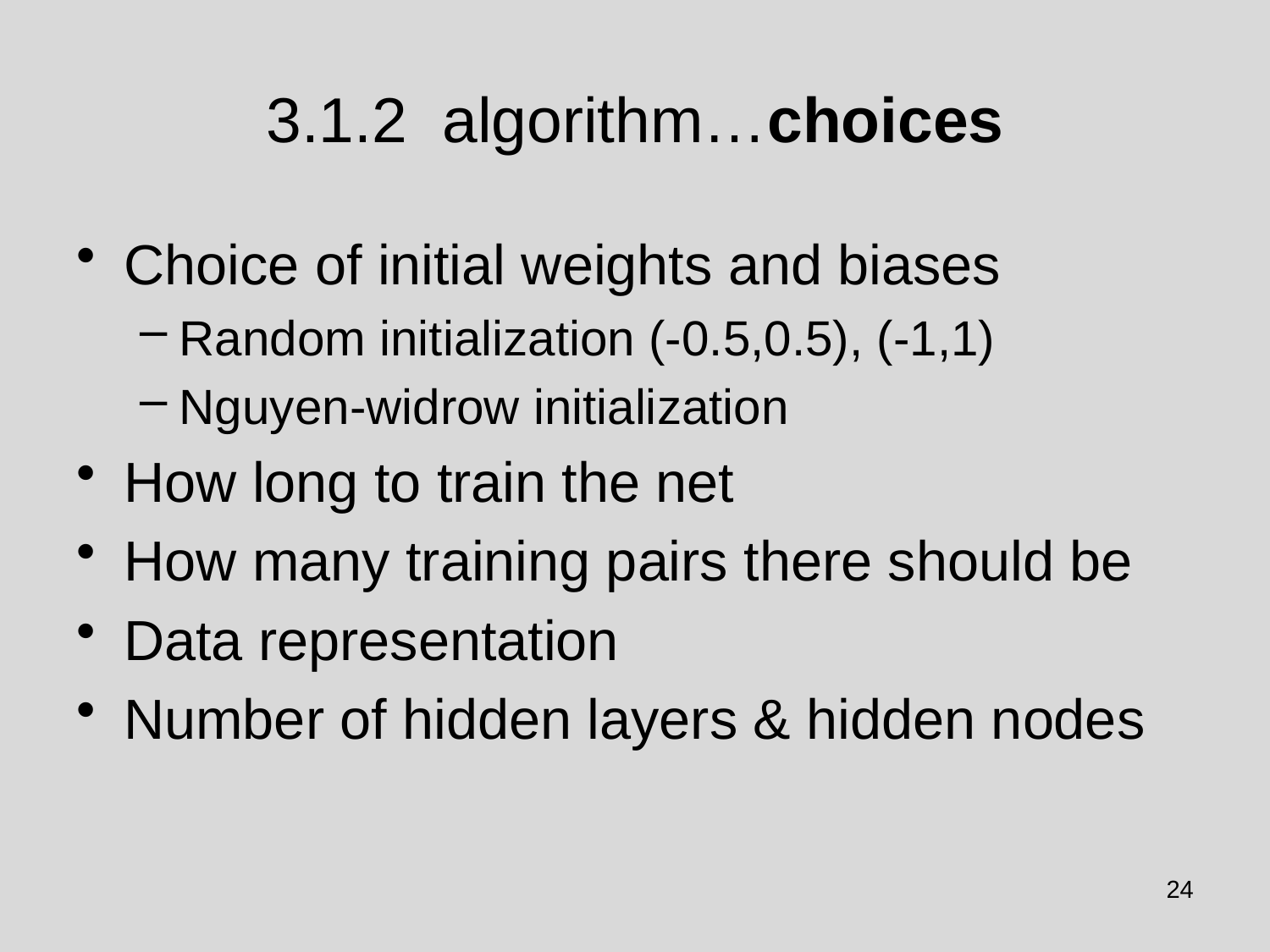

# 3.1.2  algorithm…choices
Choice of initial weights and biases
Random initialization (-0.5,0.5), (-1,1)
Nguyen-widrow initialization
How long to train the net
How many training pairs there should be
Data representation
Number of hidden layers & hidden nodes
24